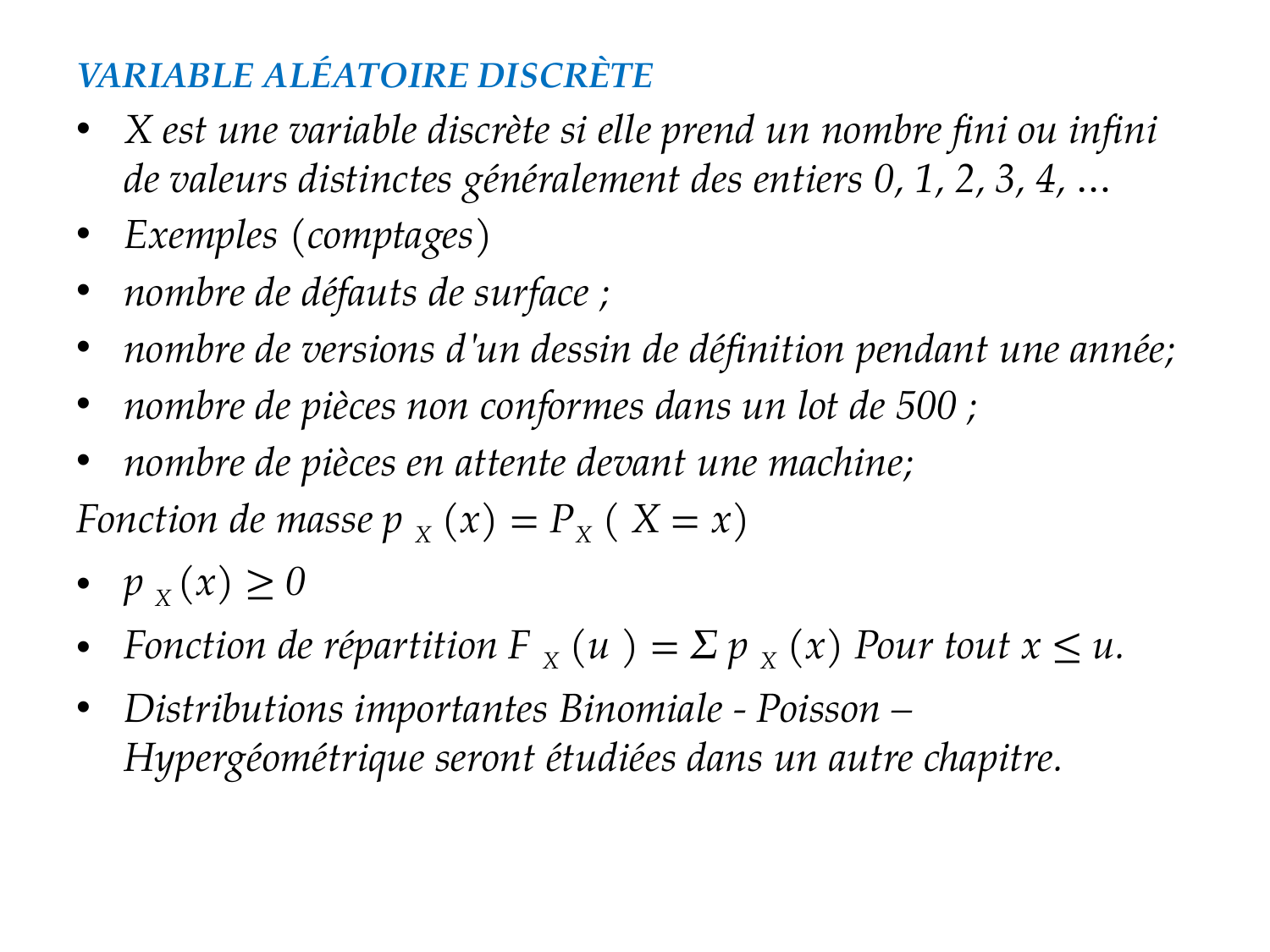

VARIABLE ALÉATOIRE DISCRÈTE
X est une variable discrète si elle prend un nombre fini ou infini de valeurs distinctes généralement des entiers 0, 1, 2, 3, 4, …
Exemples (comptages)
nombre de défauts de surface ;
nombre de versions d'un dessin de définition pendant une année;
nombre de pièces non conformes dans un lot de 500 ;
nombre de pièces en attente devant une machine;
Fonction de masse p X (x) = PX ( X = x)
p X (x) ≥ 0
Fonction de répartition F X (u ) = Σ p X (x) Pour tout x ≤ u.
Distributions importantes Binomiale - Poisson – Hypergéométrique seront étudiées dans un autre chapitre.